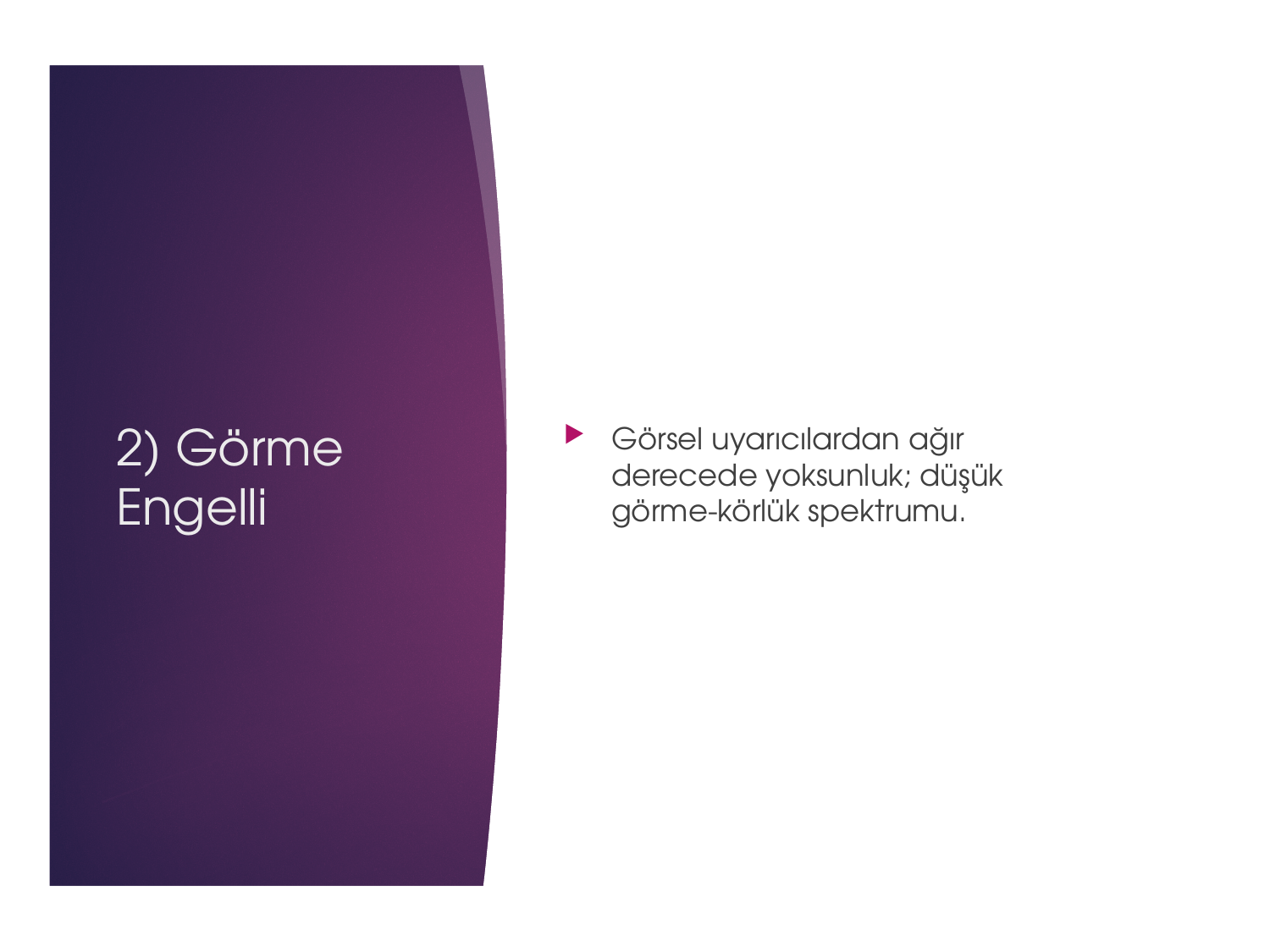

Görsel uyarıcılardan ağır derecede yoksunluk; düşük görme-körlük spektrumu.

# 2) Görme Engelli